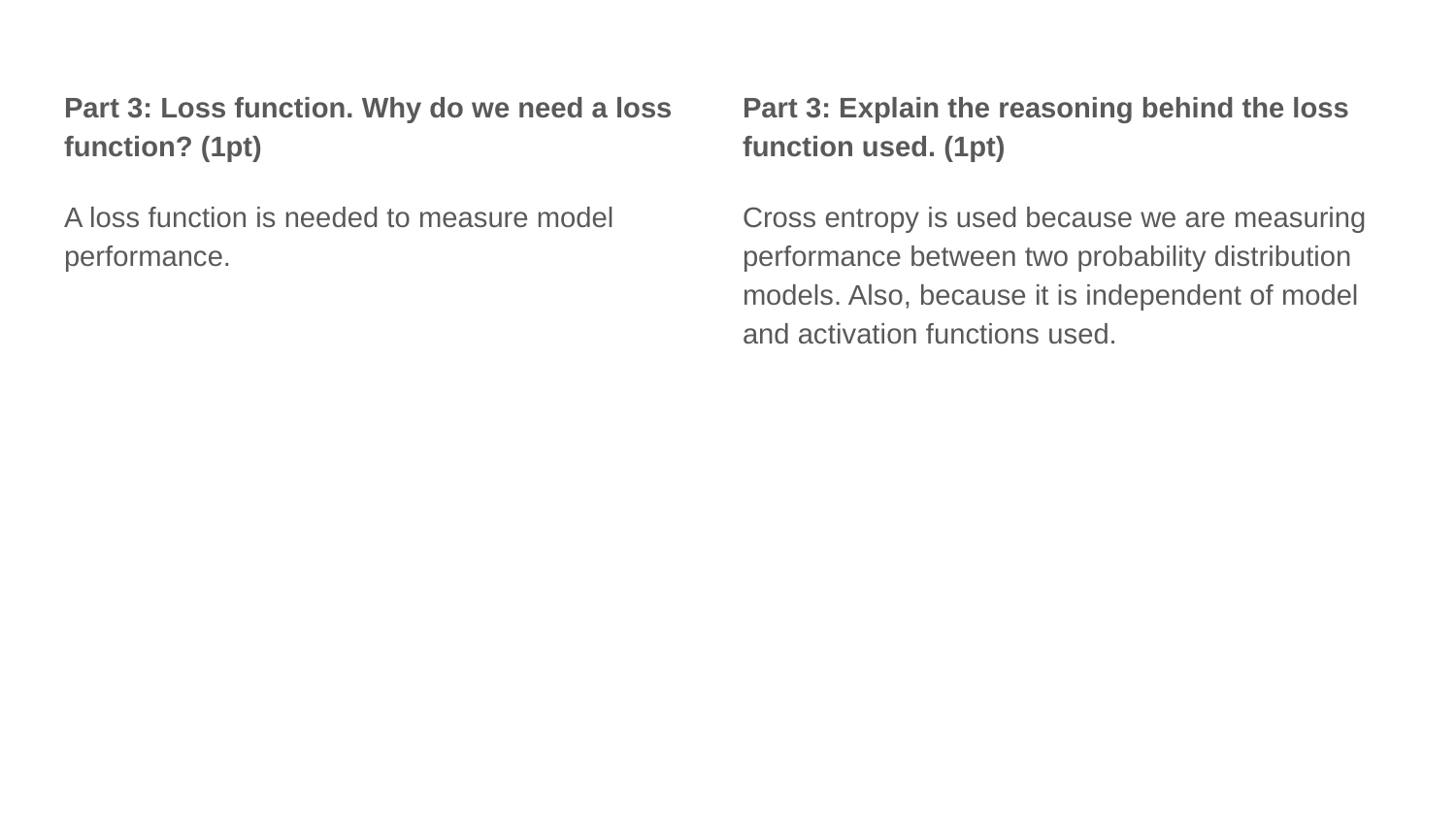

Part 3: Loss function. Why do we need a loss function? (1pt)
A loss function is needed to measure model performance.

Part 3: Explain the reasoning behind the loss function used. (1pt)
Cross entropy is used because we are measuring performance between two probability distribution models. Also, because it is independent of model and activation functions used.